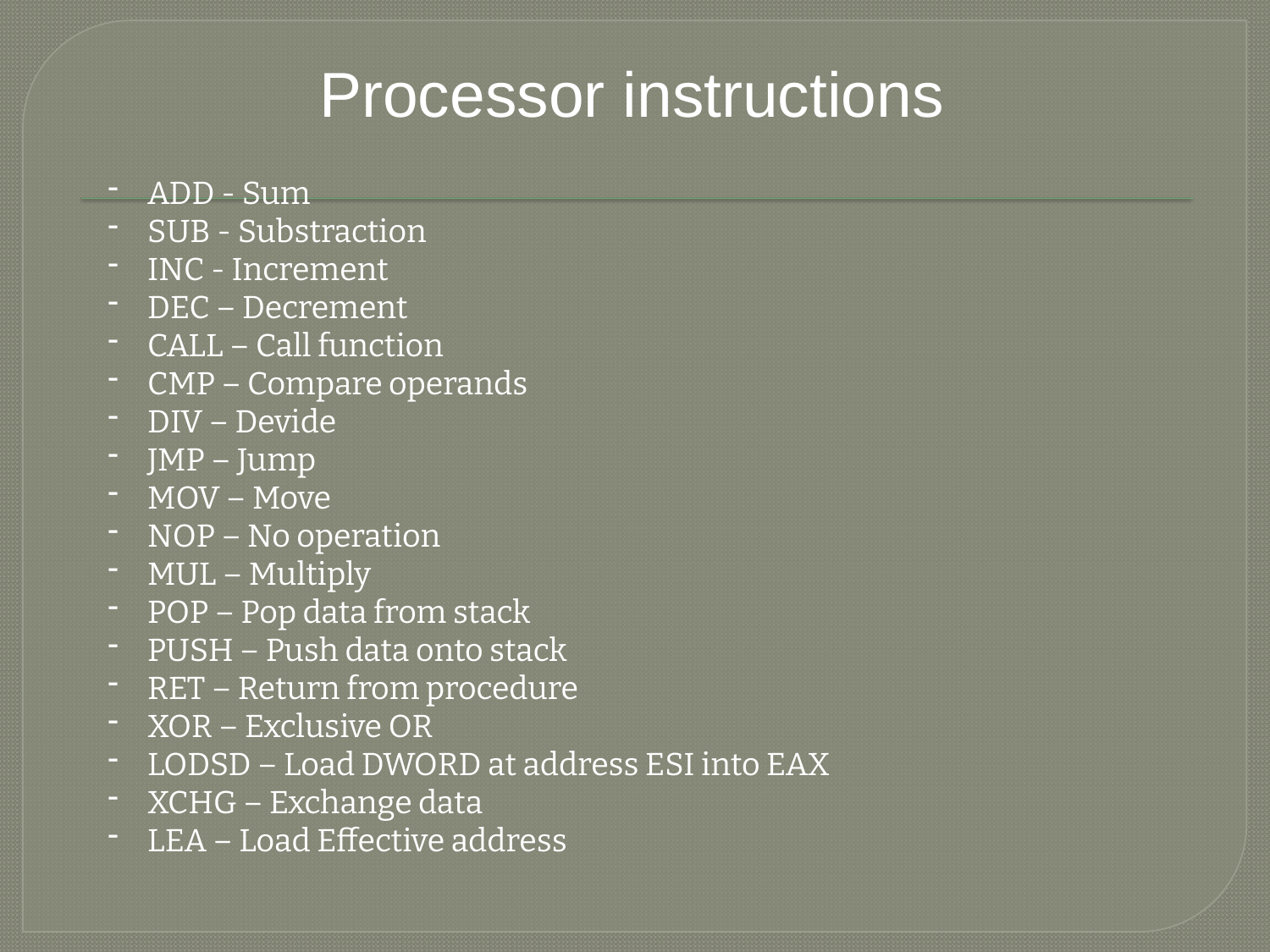

Processor instructions

ADD - Sum
SUB - Substraction
INC - Increment
DEC – Decrement
CALL – Call function
CMP – Compare operands
DIV – Devide
JMP – Jump
MOV – Move
NOP – No operation
MUL – Multiply
POP – Pop data from stack
PUSH – Push data onto stack
RET – Return from procedure
XOR – Exclusive OR
LODSD – Load DWORD at address ESI into EAX
XCHG – Exchange data
LEA – Load Effective address